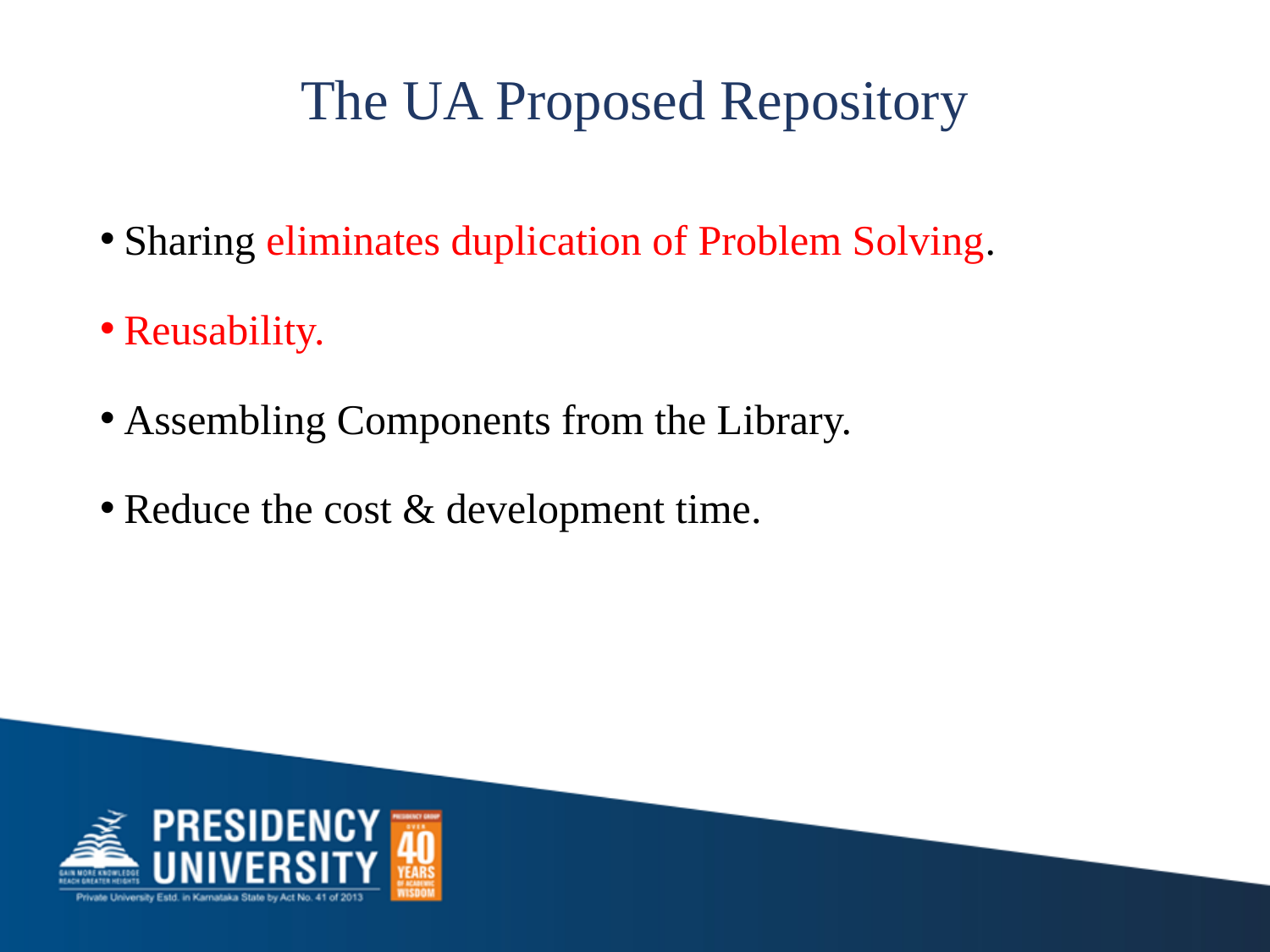

# The UA Proposed Repository
Sharing eliminates duplication of Problem Solving.
Reusability.
Assembling Components from the Library.
Reduce the cost & development time.